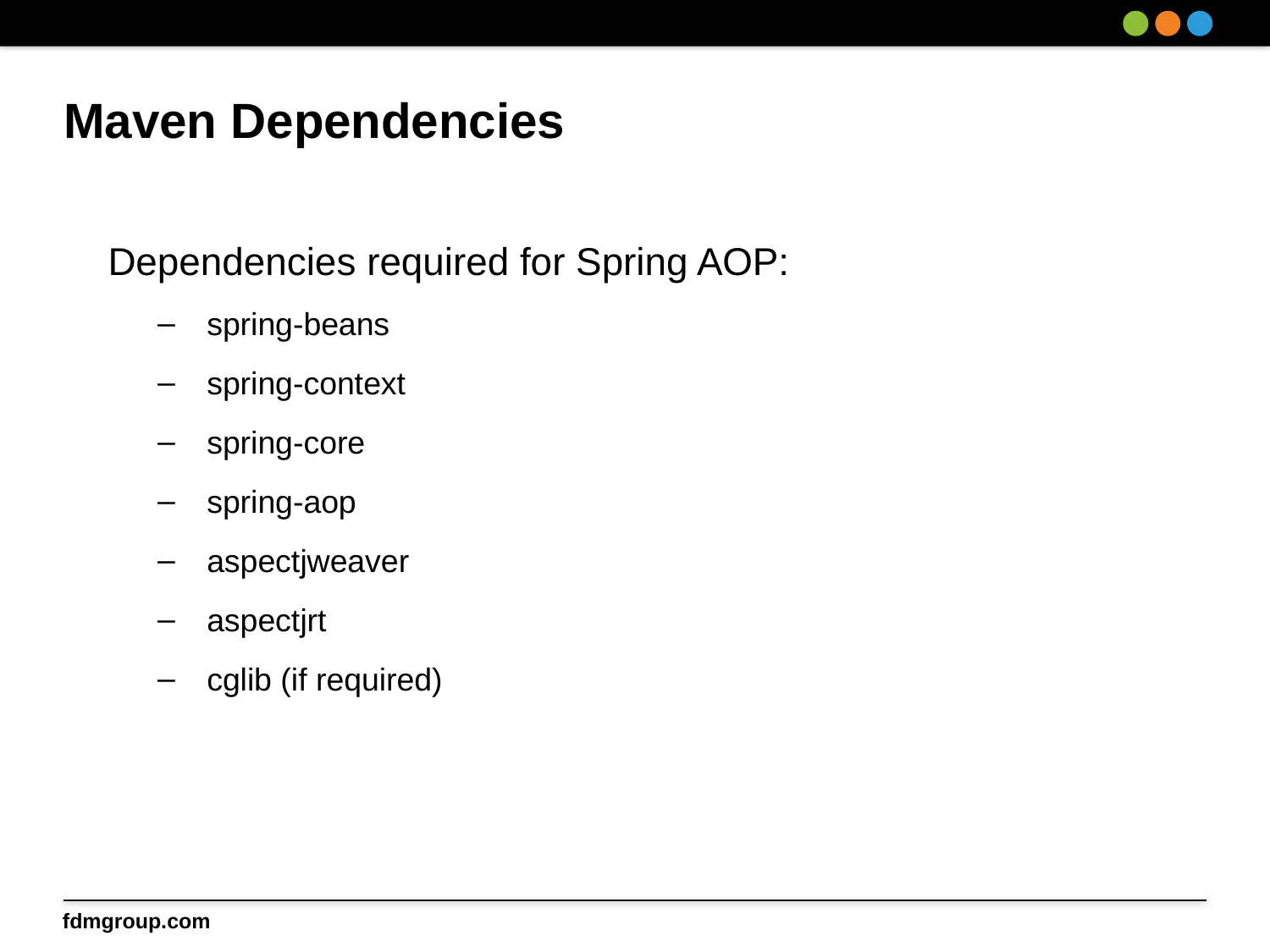

# Maven Dependencies
Dependencies required for Spring AOP:
spring-beans
spring-context
spring-core
spring-aop
aspectjweaver
aspectjrt
cglib (if required)